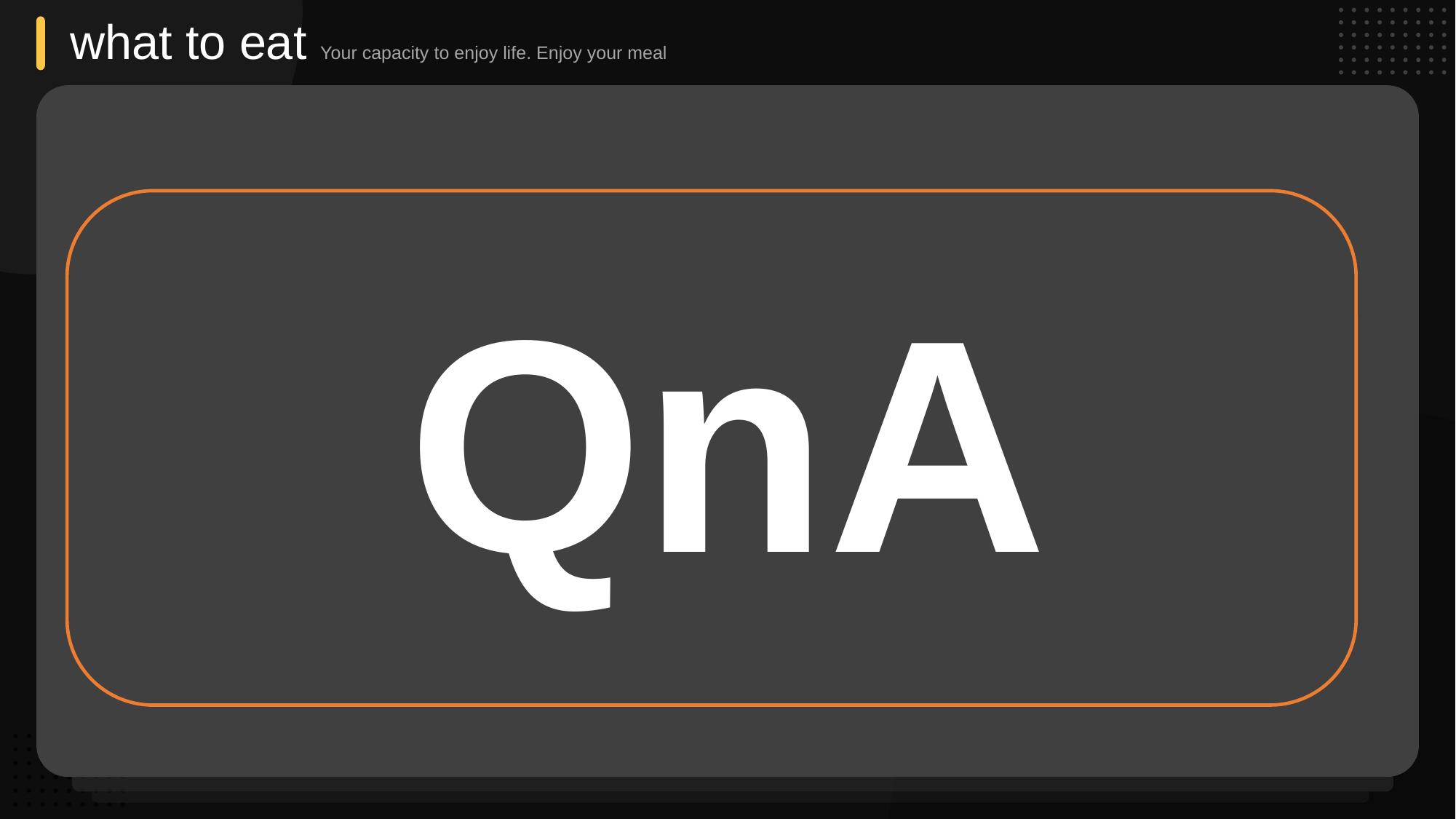

QnA

what to eat Your capacity to enjoy life. Enjoy your meal